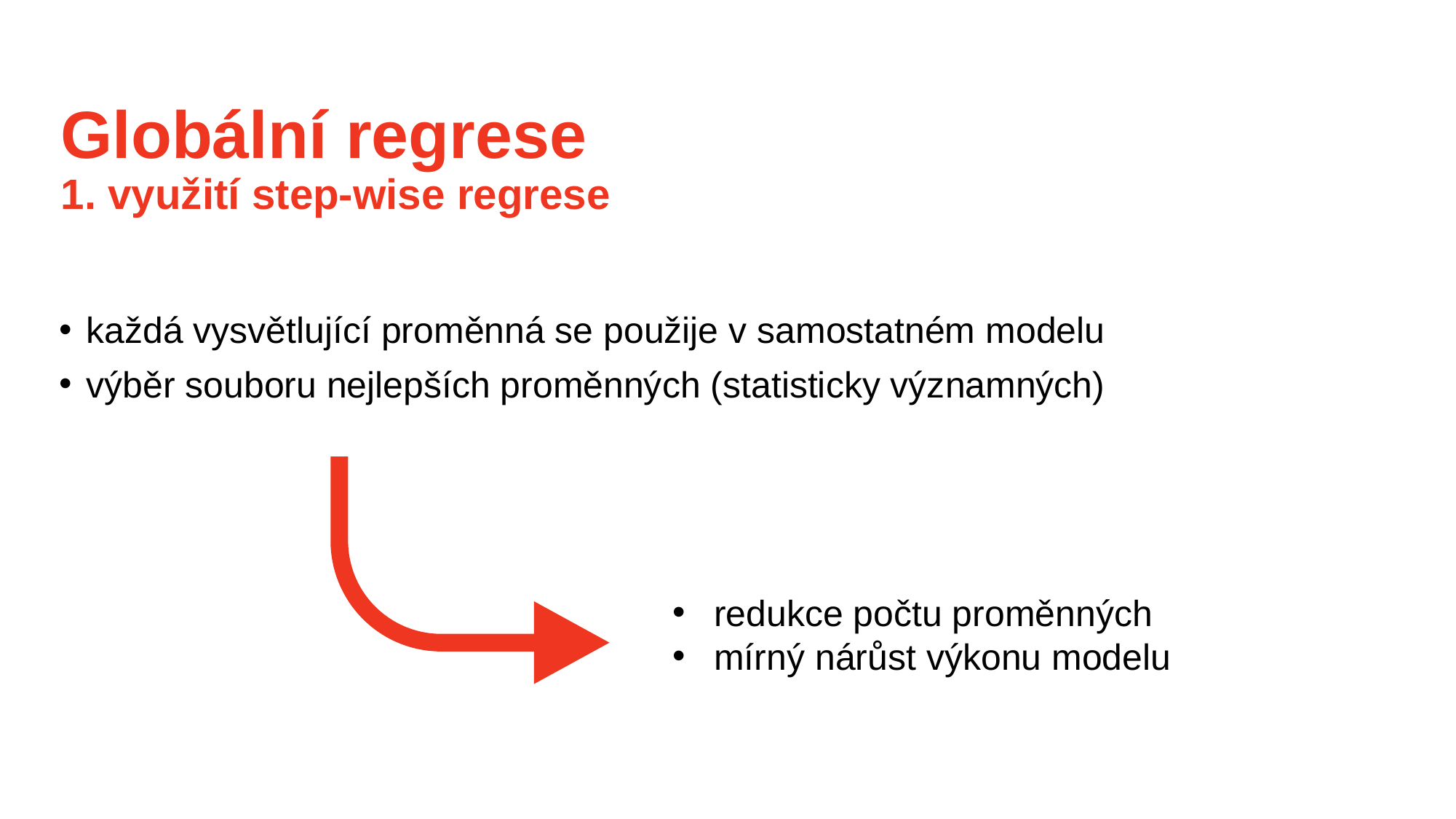

# Globální regrese 1. využití step-wise regrese
každá vysvětlující proměnná se použije v samostatném modelu
výběr souboru nejlepších proměnných (statisticky významných)

redukce počtu proměnných
mírný nárůst výkonu modelu